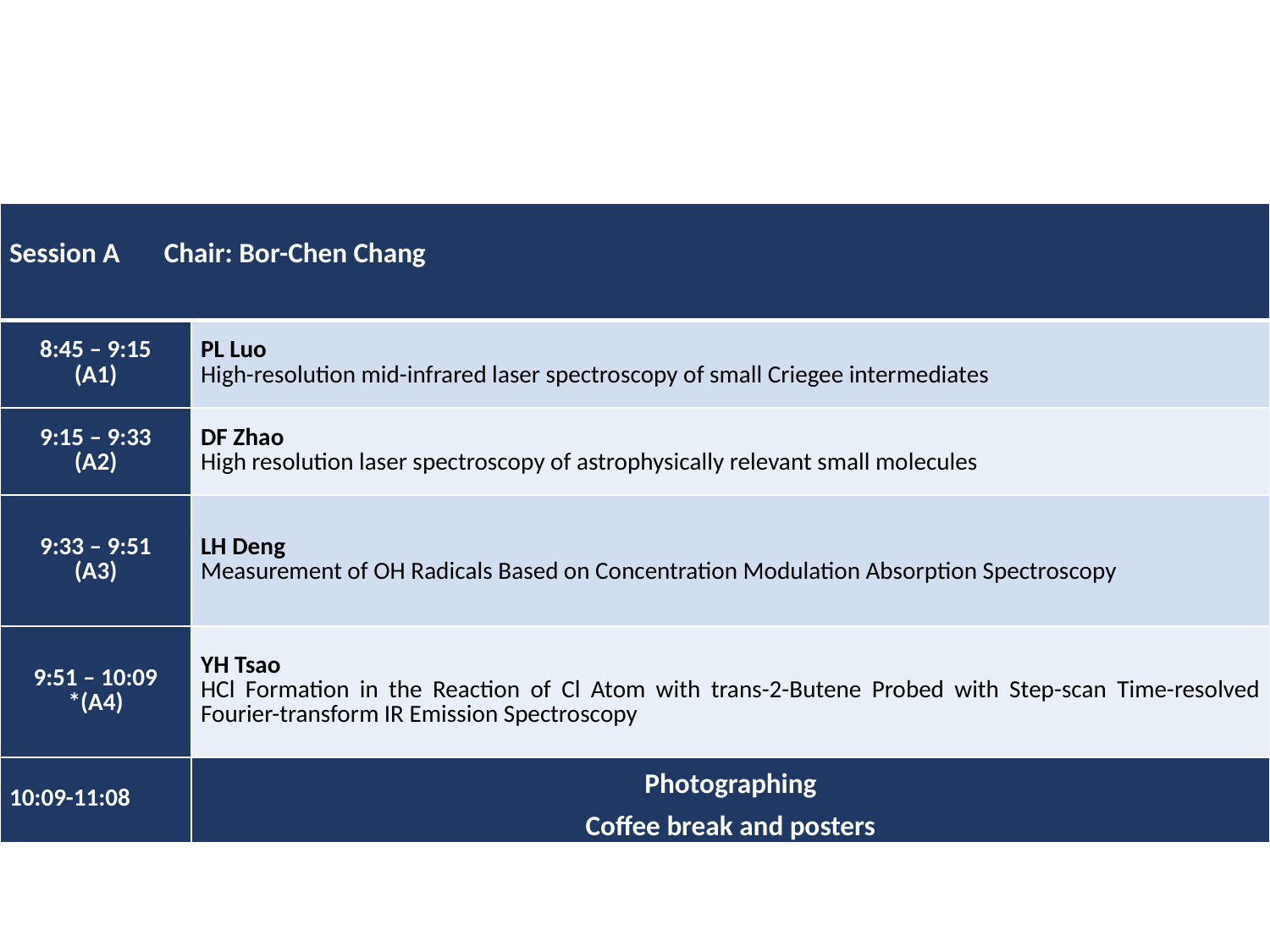

| Session A Chair: Bor-Chen Chang |  |
| --- | --- |
| 8:45 – 9:15 (A1) | PL Luo High-resolution mid-infrared laser spectroscopy of small Criegee intermediates |
| 9:15 – 9:33 (A2) | DF Zhao High resolution laser spectroscopy of astrophysically relevant small molecules |
| 9:33 – 9:51 (A3) | LH Deng Measurement of OH Radicals Based on Concentration Modulation Absorption Spectroscopy |
| 9:51 – 10:09 \*(A4) | YH Tsao HCl Formation in the Reaction of Cl Atom with trans-2-Butene Probed with Step-scan Time-resolved Fourier-transform IR Emission Spectroscopy |
| 10:09-11:08 | Photographing Coffee break and posters |